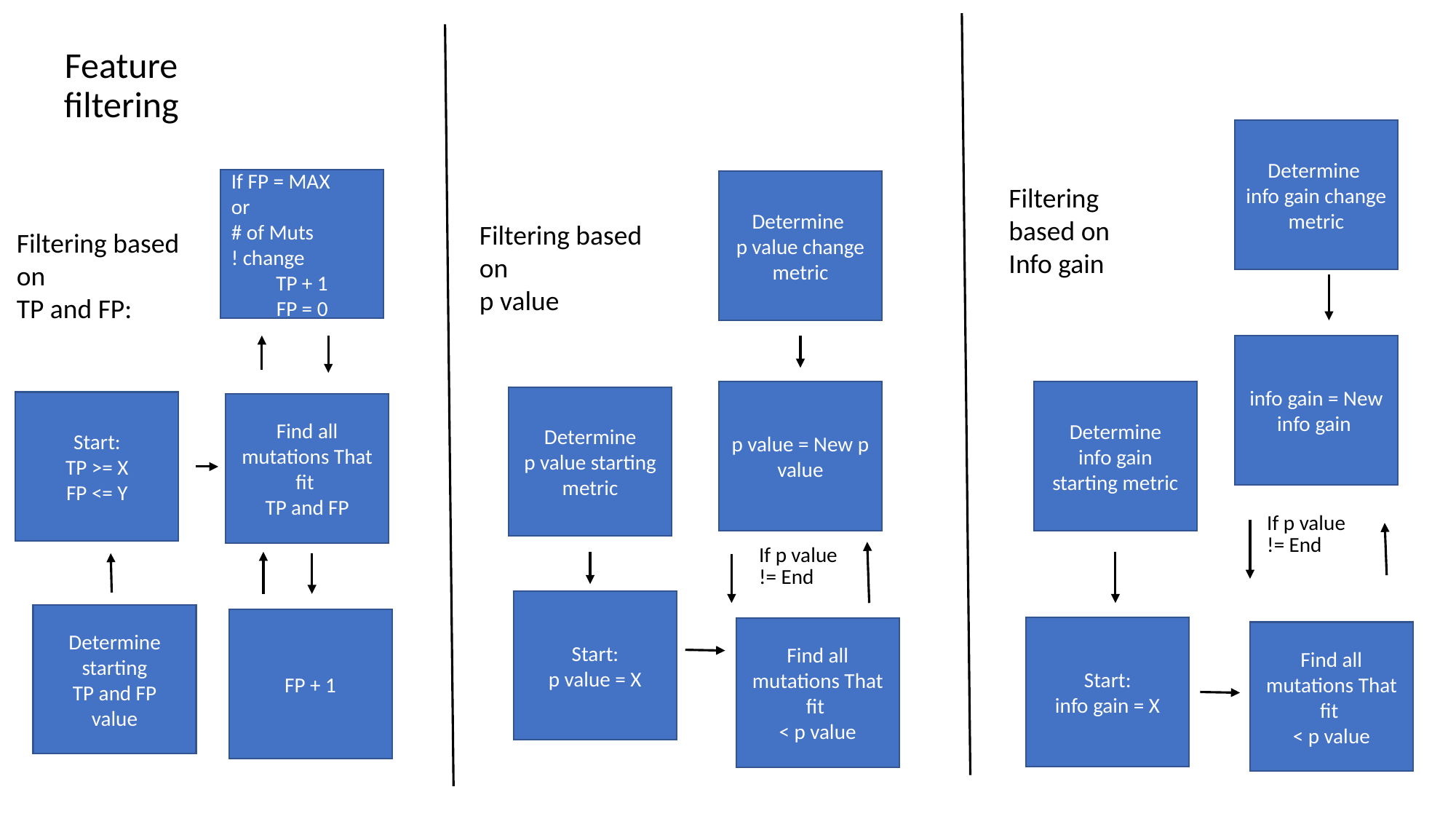

# Feature filtering
Determine
info gain change metric
If FP = MAX
or
# of Muts
! change
TP + 1
FP = 0
Determine
p value change metric
Filtering based on
Info gain
Filtering based on
p value
Filtering based on
TP and FP:
info gain = New info gain
p value = New p value
Determine
info gain starting metric
Determine
p value starting metric
Start:
TP >= X
FP <= Y
Find all mutations That fit
TP and FP
| If p value != End |
| --- |
| If p value != End |
| --- |
Start:
p value = X
Determine starting
TP and FP
value
FP + 1
Start:
info gain = X
Find all mutations That fit
< p value
Find all mutations That fit
< p value